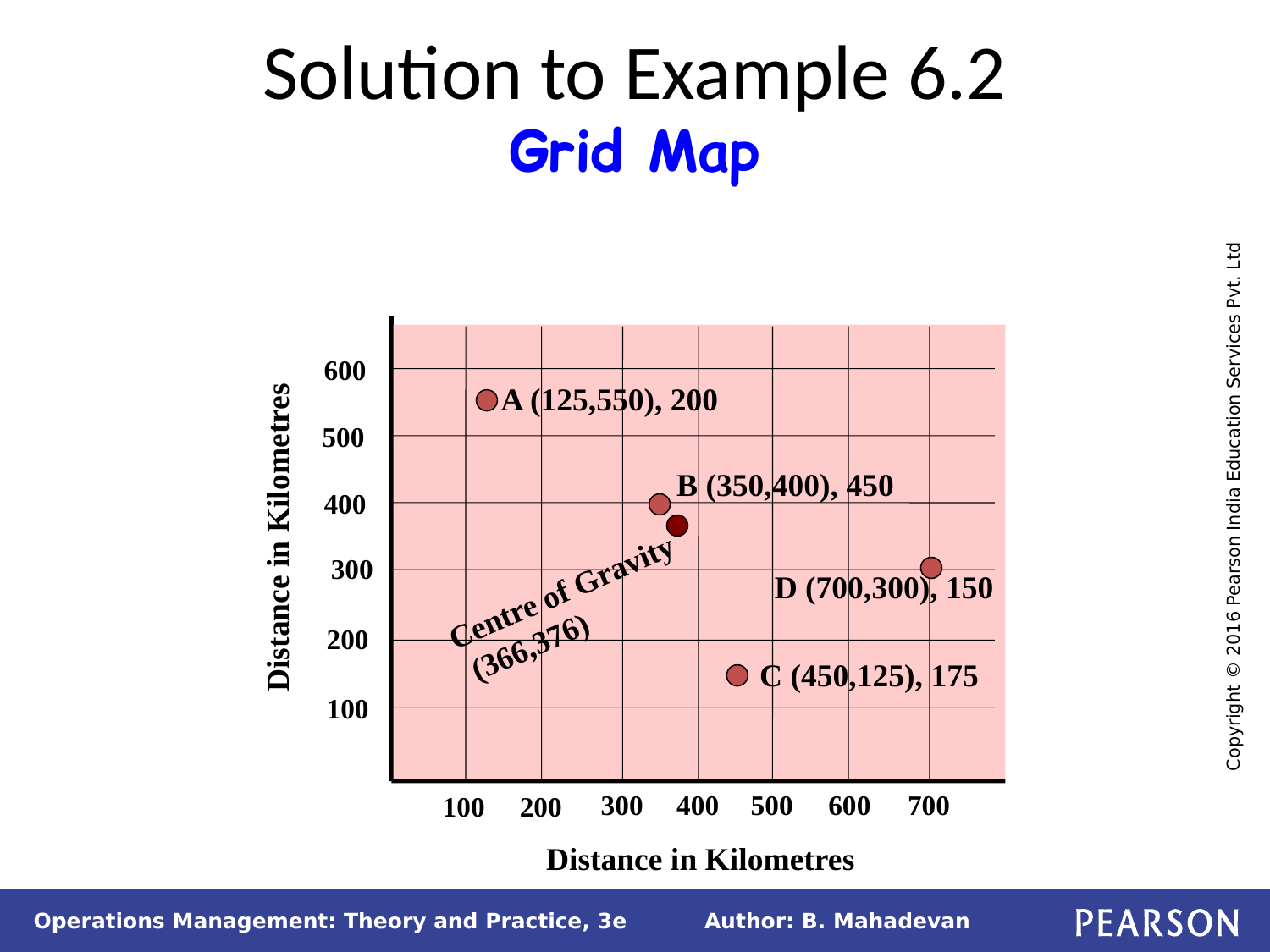

# Solution to Example 6.2 Grid Map

600

A (125,550), 200

500

B (350,400), 450
400

Distance in Kilometres

300

D (700,300), 150
Centre of Gravity
 (366,376)

200

C (450,125), 175

100

300
400
500
600
700
100
200
Distance in Kilometres